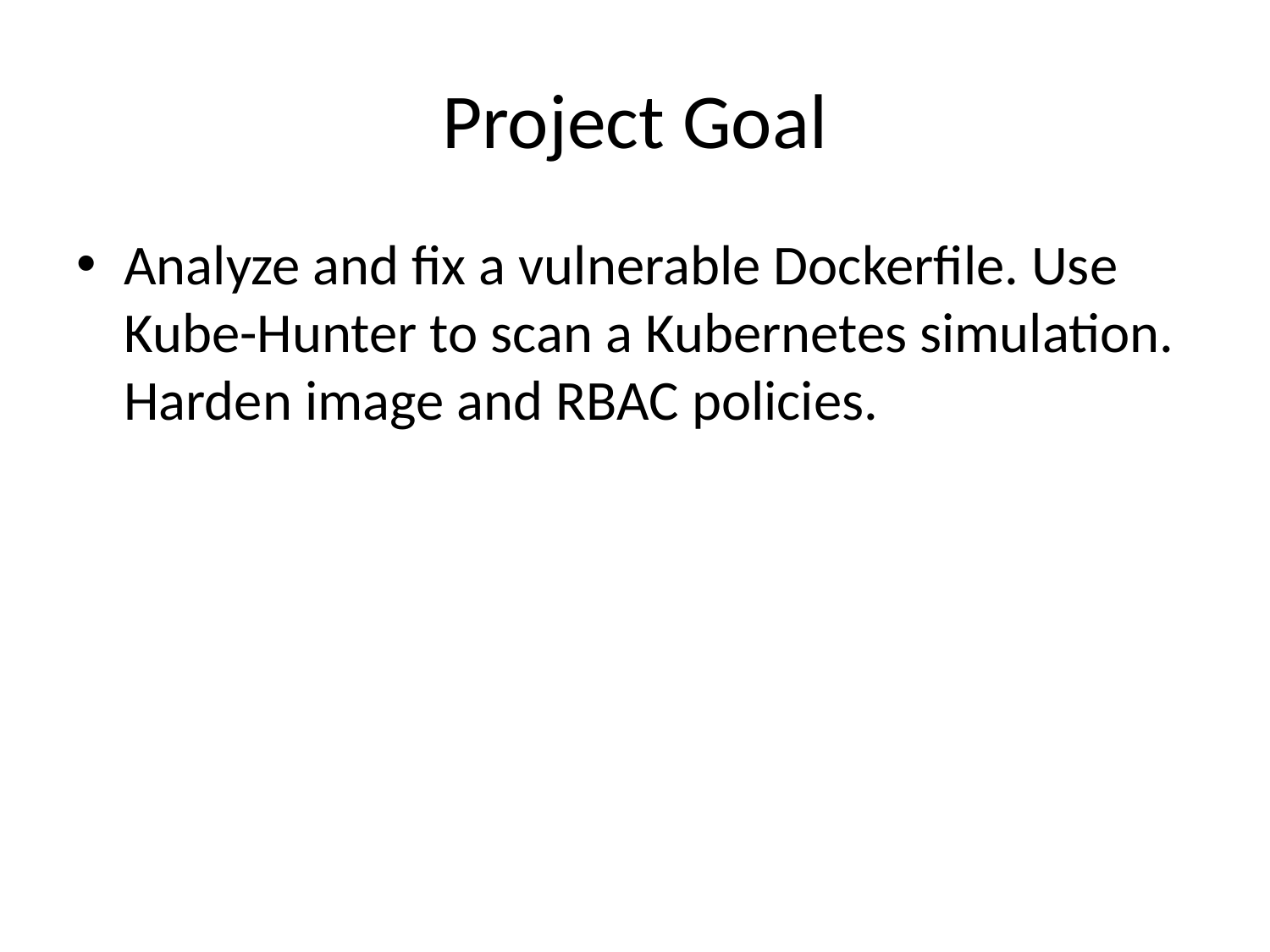

# Project Goal
Analyze and fix a vulnerable Dockerfile. Use Kube-Hunter to scan a Kubernetes simulation. Harden image and RBAC policies.